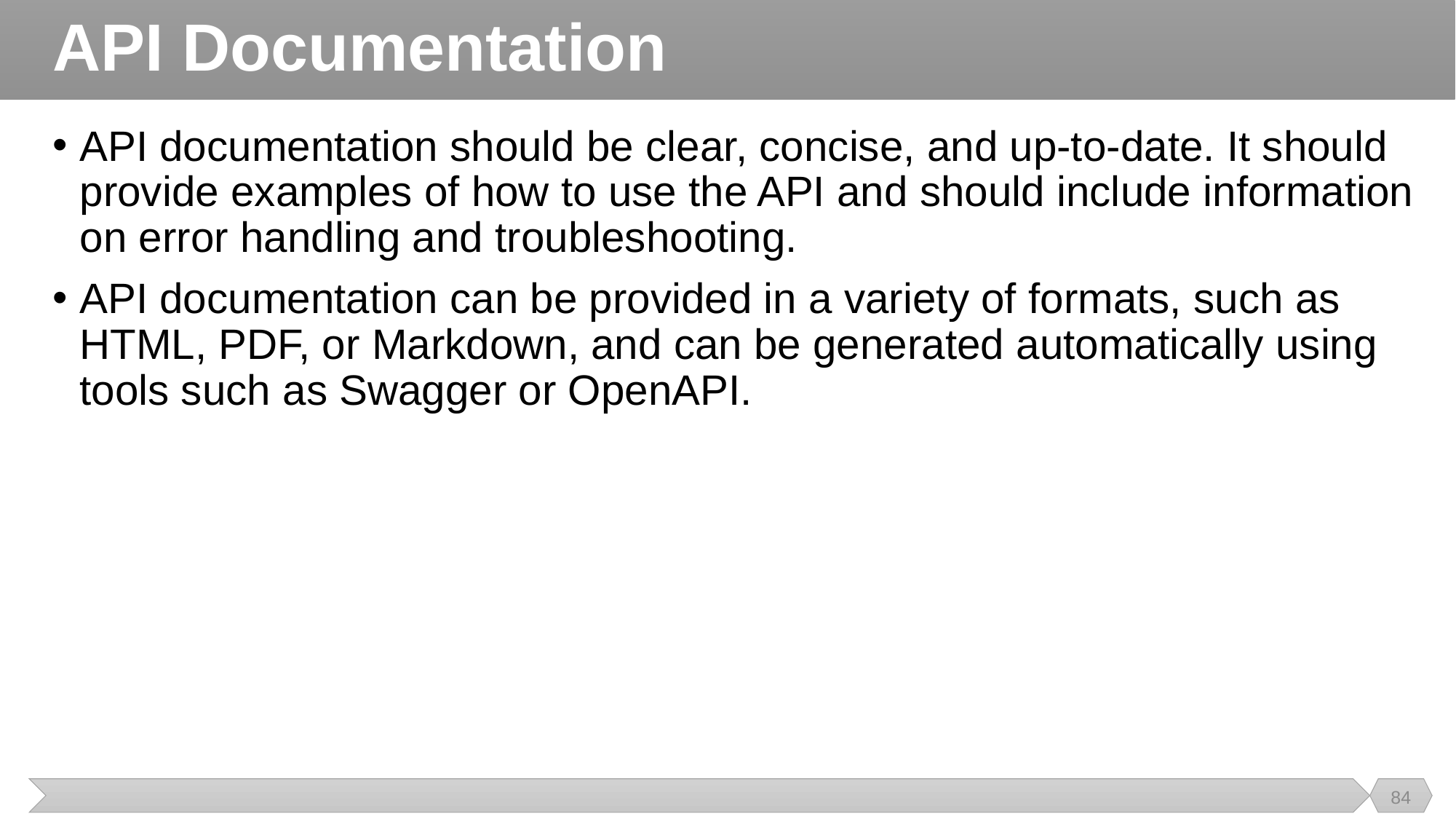

# API Documentation
API documentation should be clear, concise, and up-to-date. It should provide examples of how to use the API and should include information on error handling and troubleshooting.
API documentation can be provided in a variety of formats, such as HTML, PDF, or Markdown, and can be generated automatically using tools such as Swagger or OpenAPI.
84